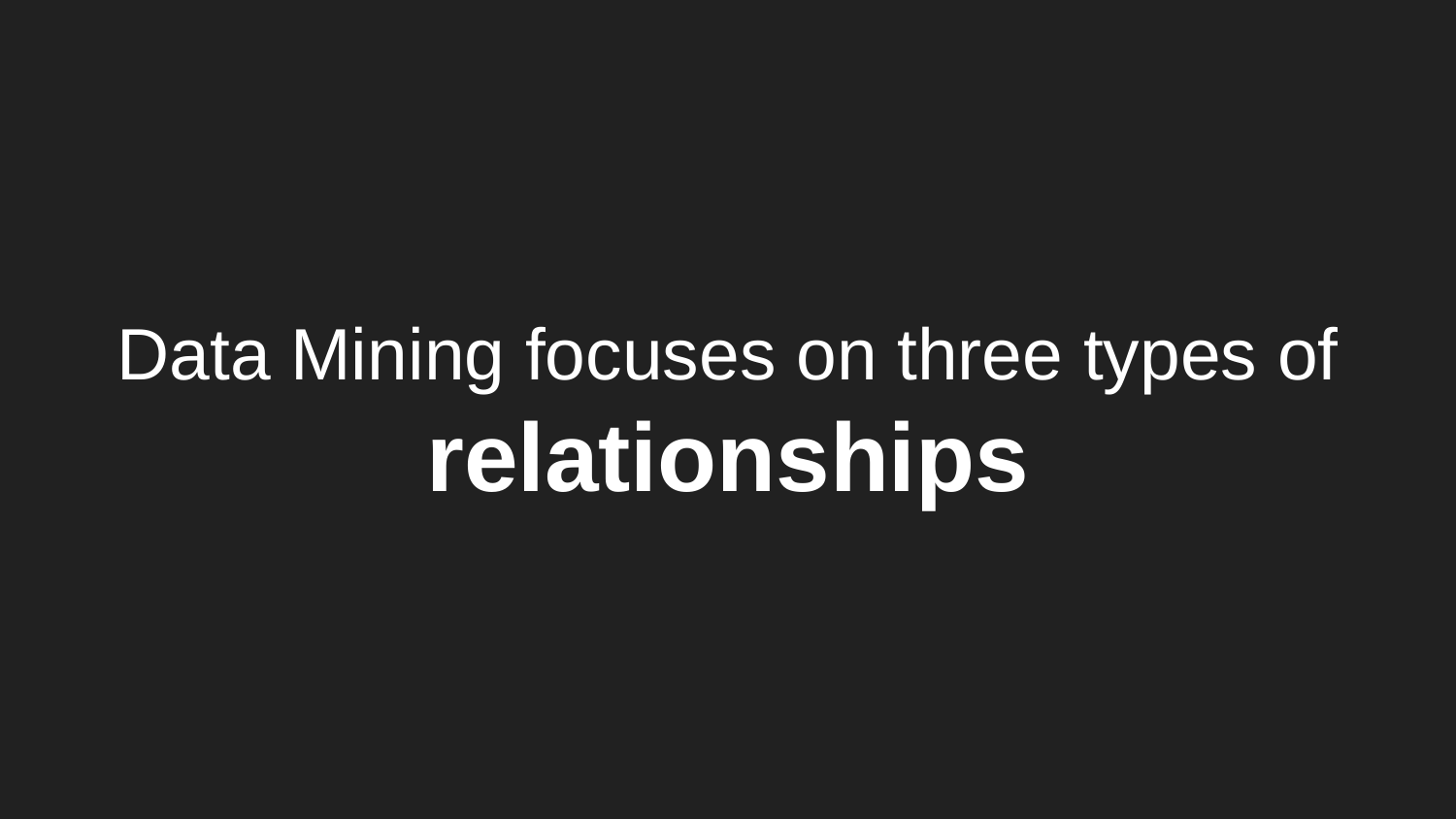

# Data Mining focuses on three types of relationships